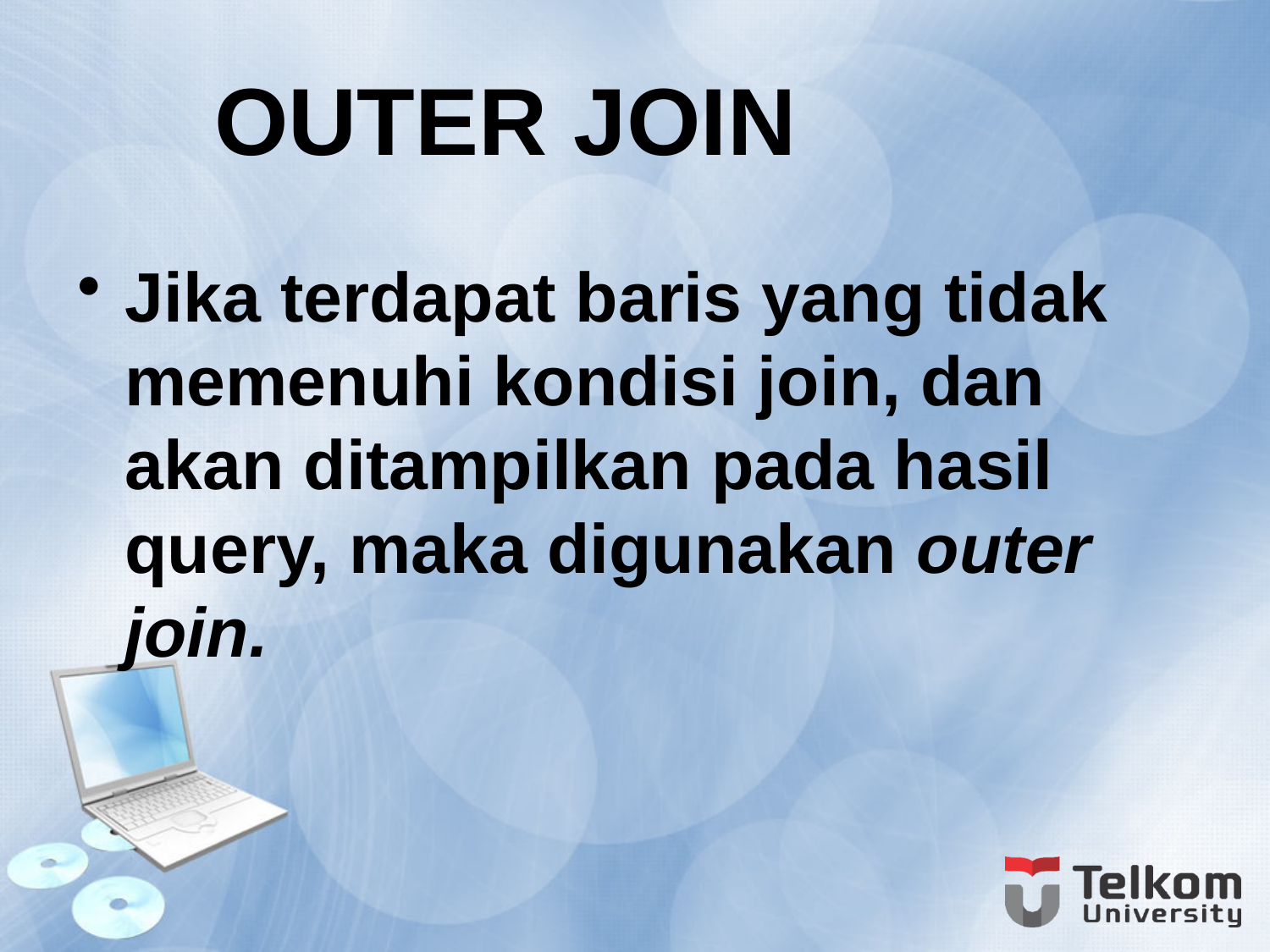

# OUTER JOIN
Jika terdapat baris yang tidak memenuhi kondisi join, dan akan ditampilkan pada hasil query, maka digunakan outer join.